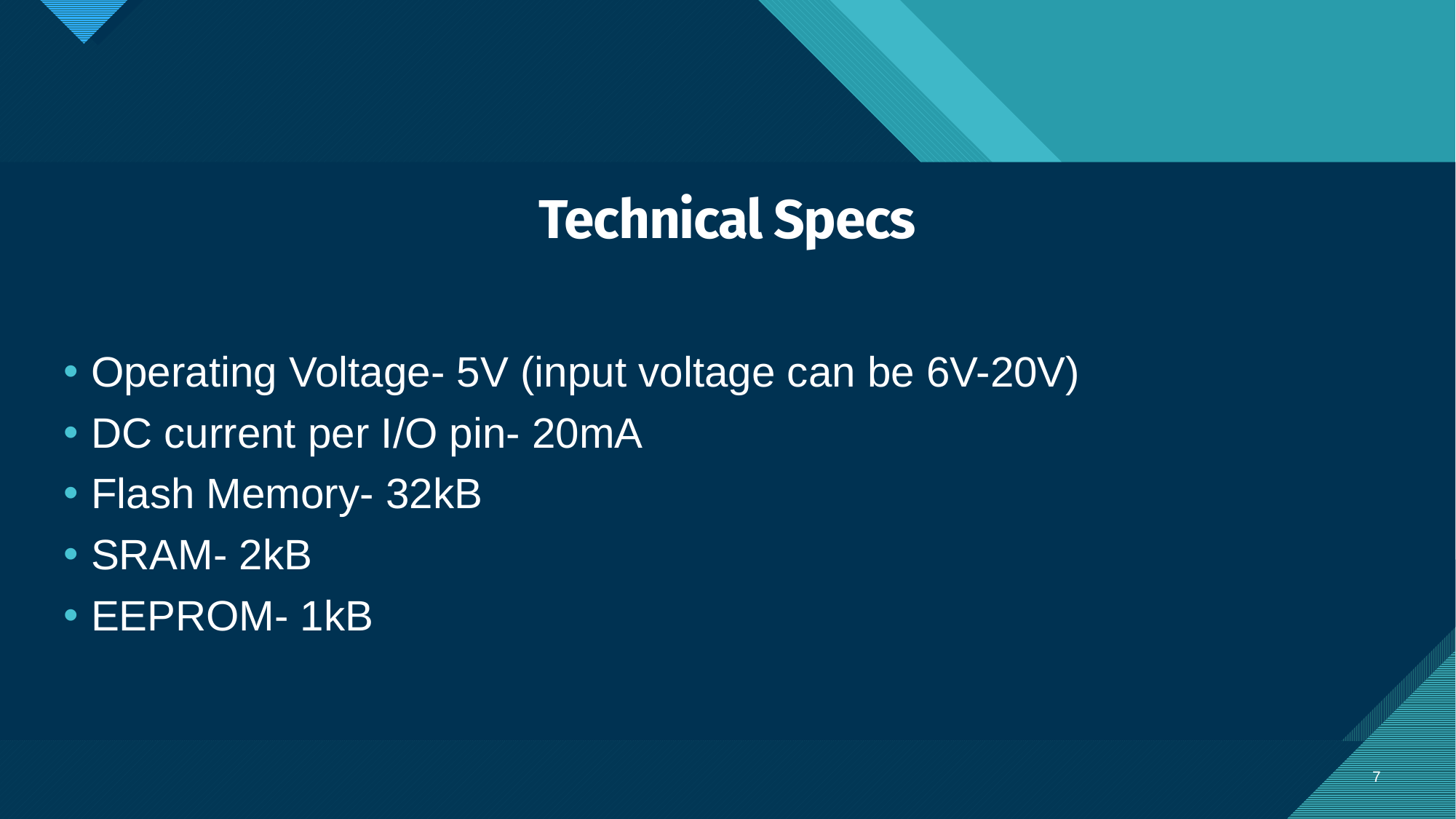

# Technical Specs

Operating Voltage- 5V (input voltage can be 6V-20V)
DC current per I/O pin- 20mA
Flash Memory- 32kB
SRAM- 2kB
EEPROM- 1kB

7